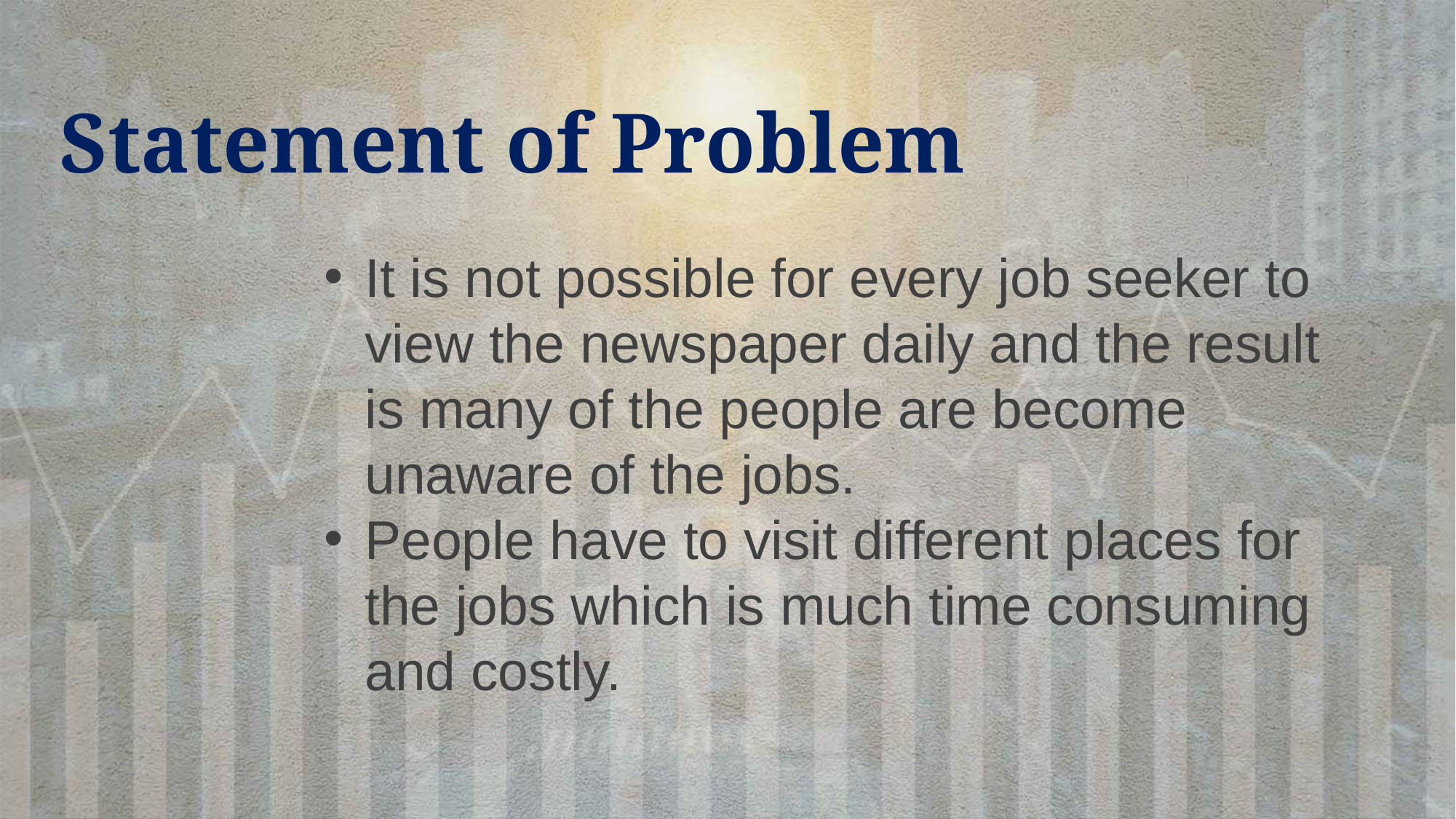

Statement of Problem
It is not possible for every job seeker to view the newspaper daily and the result is many of the people are become unaware of the jobs.
People have to visit different places for the jobs which is much time consuming and costly.